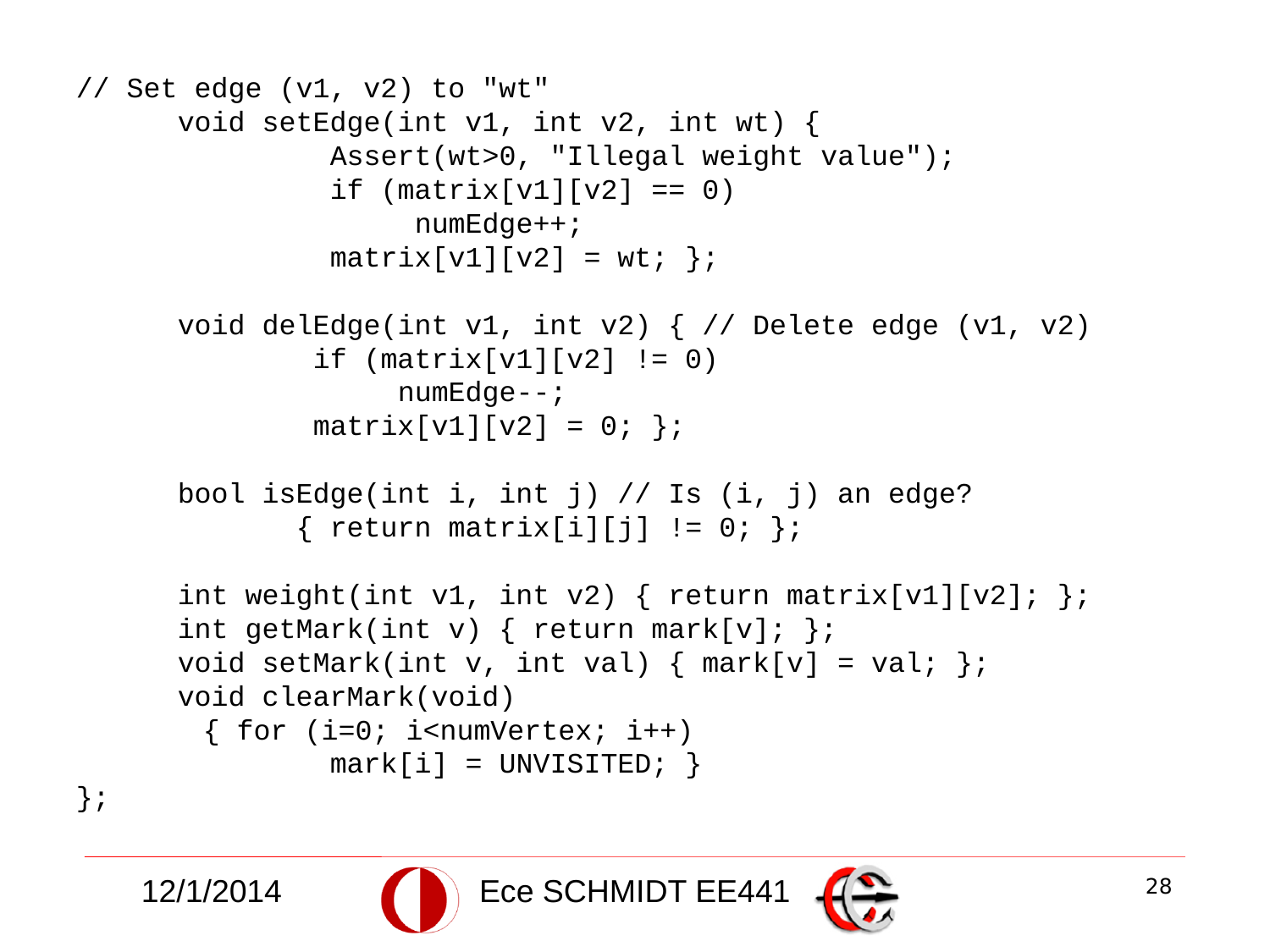

// Set edge (v1, v2) to "wt"
      void setEdge(int v1, int v2, int wt) {
               Assert(wt>0, "Illegal weight value");
               if (matrix[v1][v2] == 0)
                    numEdge++;
               matrix[v1][v2] = wt; };

      void delEdge(int v1, int v2) { // Delete edge (v1, v2)
              if (matrix[v1][v2] != 0)
                   numEdge--;
              matrix[v1][v2] = 0; };

      bool isEdge(int i, int j) // Is (i, j) an edge?
             { return matrix[i][j] != 0; };

      int weight(int v1, int v2) { return matrix[v1][v2]; };
      int getMark(int v) { return mark[v]; };
      void setMark(int v, int val) { mark[v] = val; };
      void clearMark(void)
	{ for (i=0; i<numVertex; i++)
    		mark[i] = UNVISITED; }
};
12/1/2014
Ece SCHMIDT EE441
28